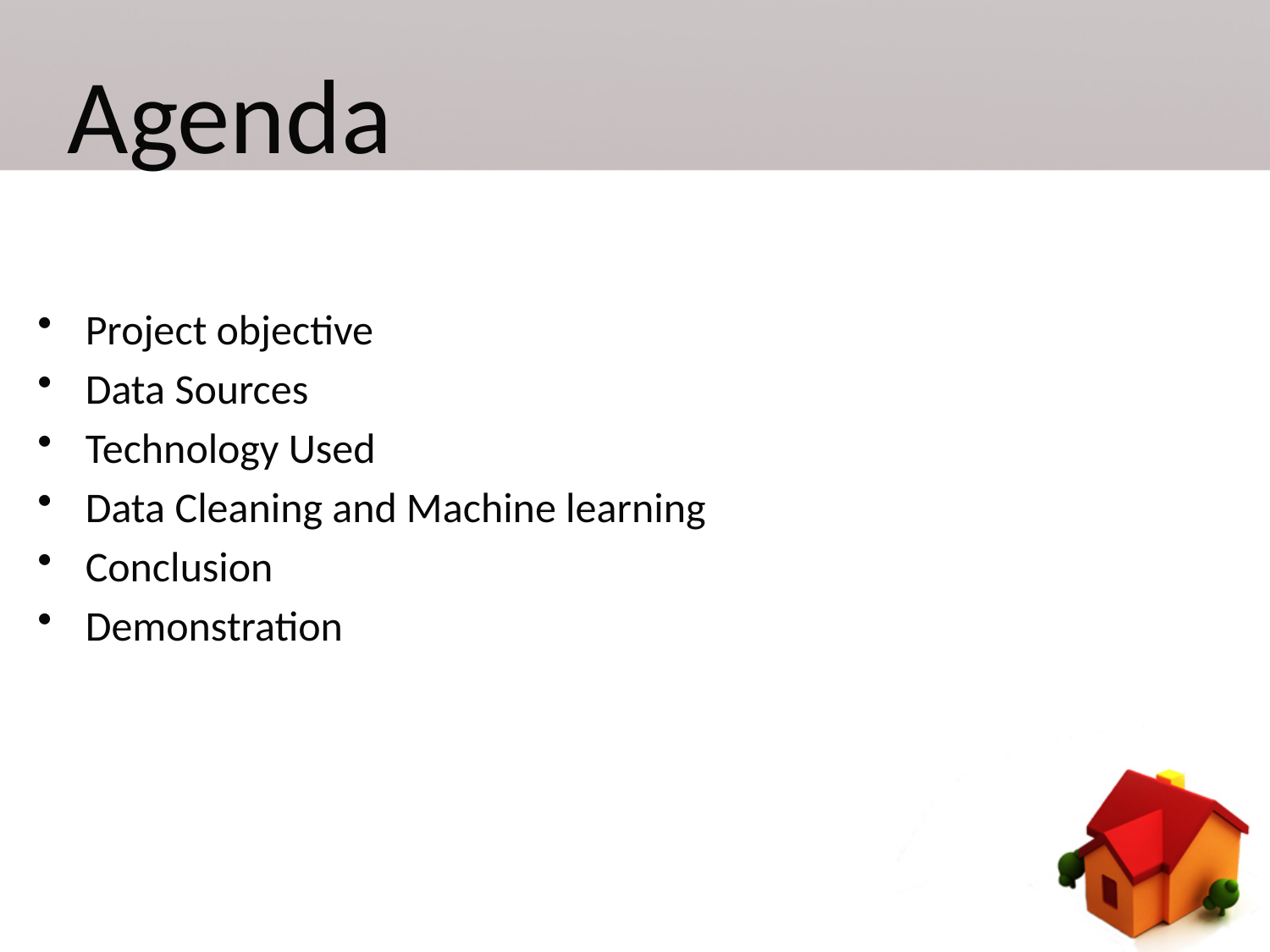

# Agenda
Project objective
Data Sources
Technology Used
Data Cleaning and Machine learning
Conclusion
Demonstration